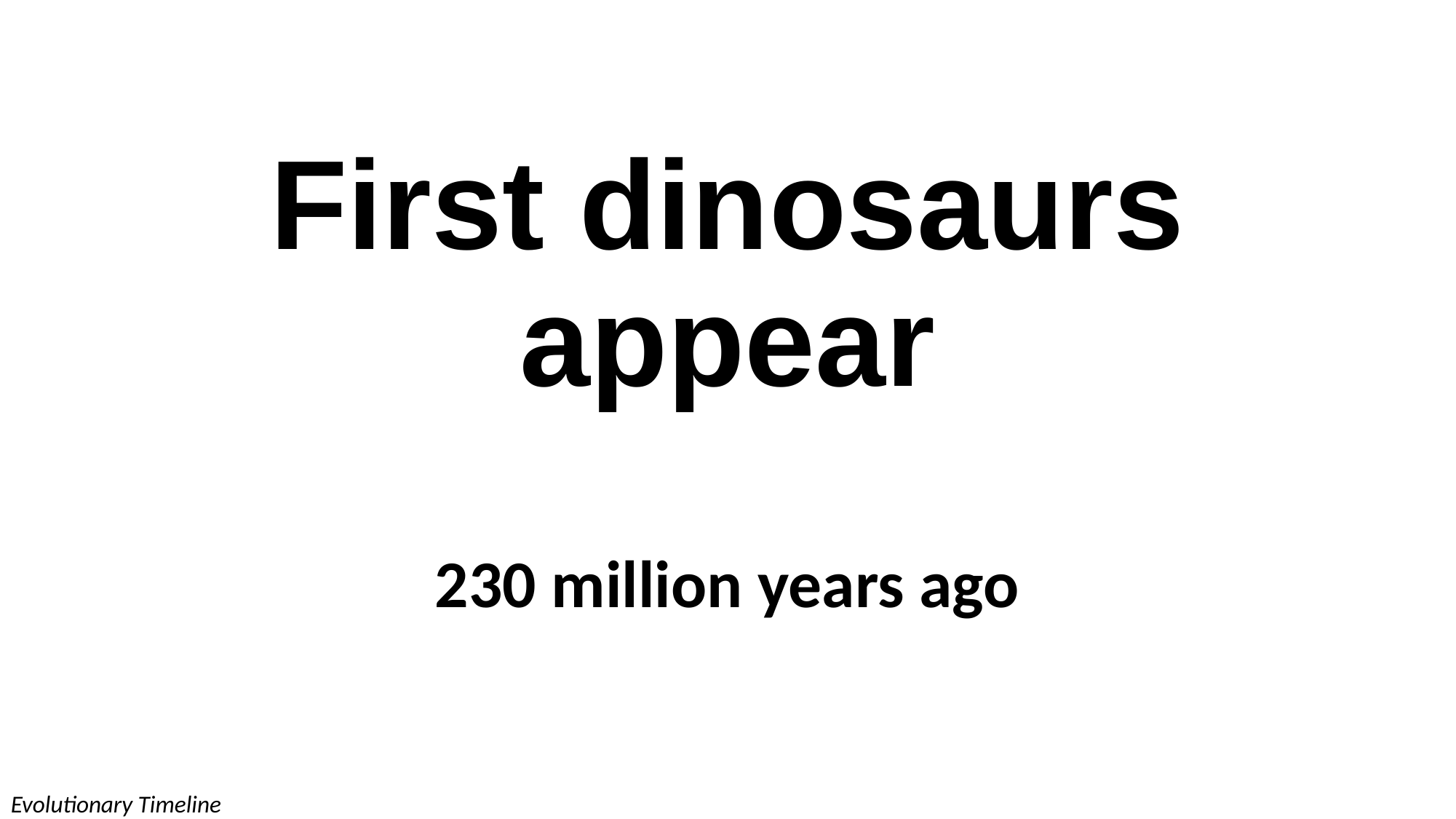

# First dinosaurs appear
230 million years ago
Evolutionary Timeline